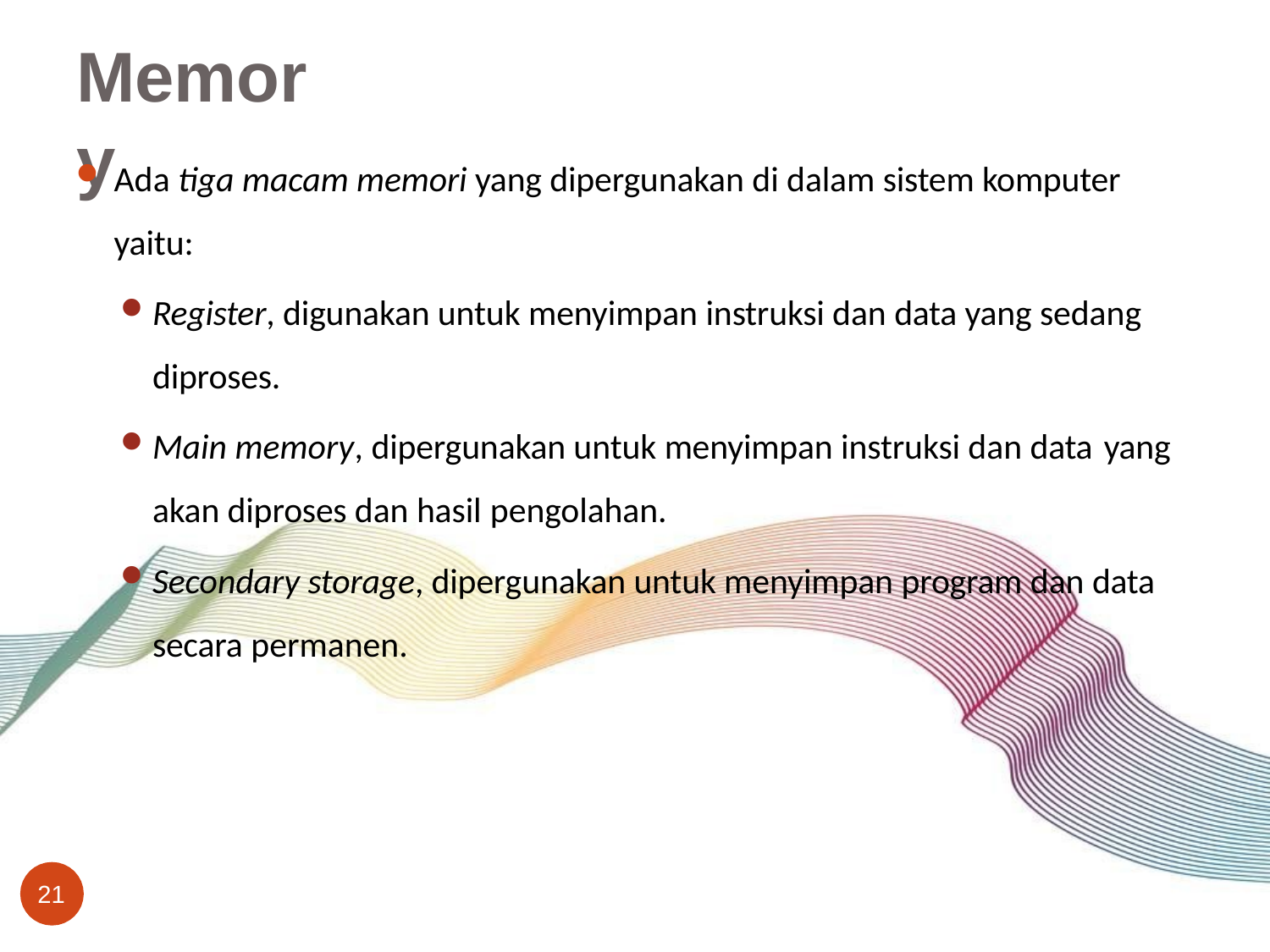

# Memory
Ada tiga macam memori yang dipergunakan di dalam sistem komputer  yaitu:
Register, digunakan untuk menyimpan instruksi dan data yang sedang  diproses.
Main memory, dipergunakan untuk menyimpan instruksi dan data yang
akan diproses dan hasil pengolahan.
Secondary storage, dipergunakan untuk menyimpan program dan data  secara permanen.

21